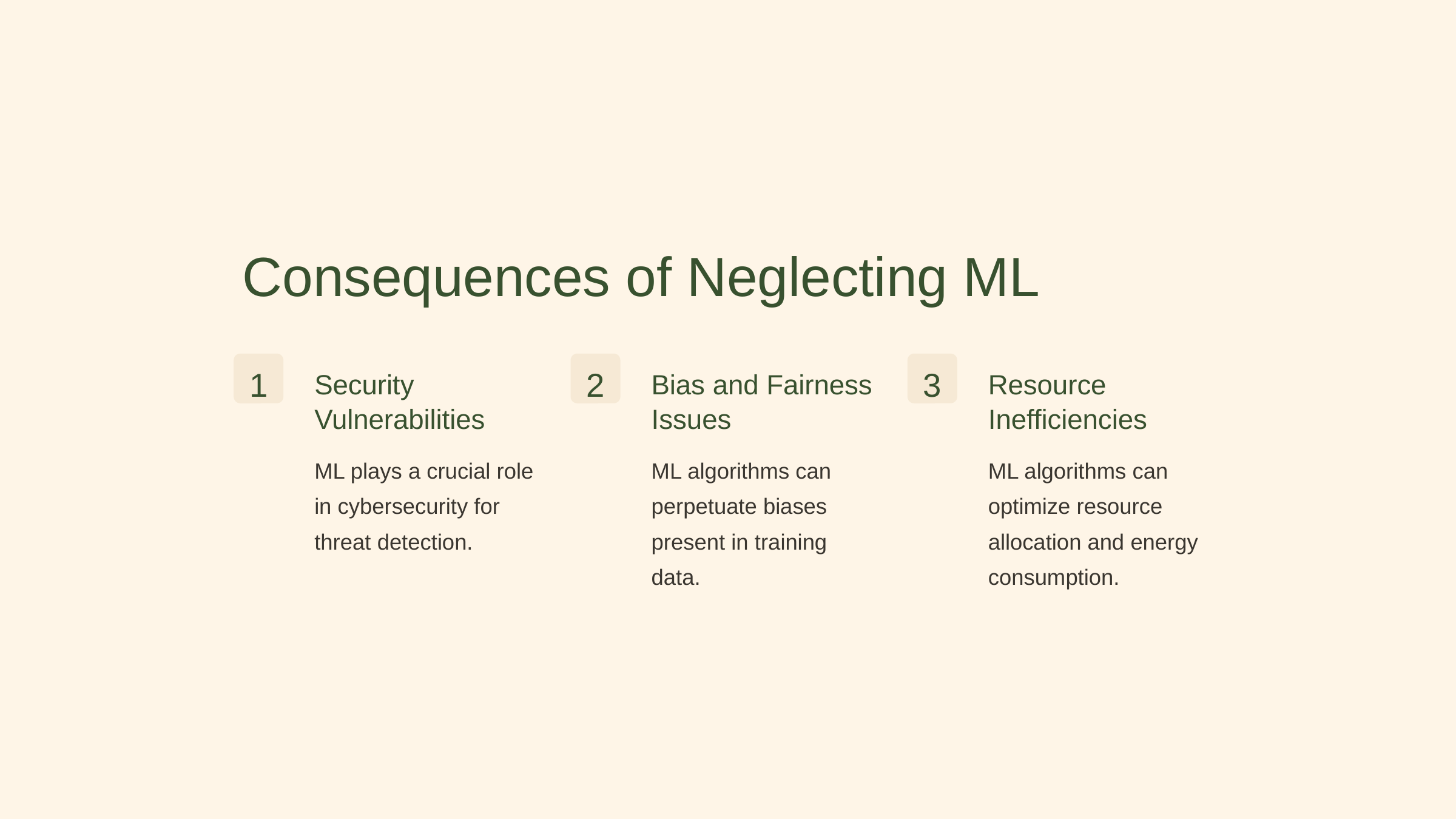

Consequences of Neglecting ML

1
2
3
Security Vulnerabilities
Bias and Fairness Issues
Resource Inefficiencies
ML plays a crucial role in cybersecurity for threat detection.
ML algorithms can perpetuate biases present in training data.
ML algorithms can optimize resource allocation and energy consumption.